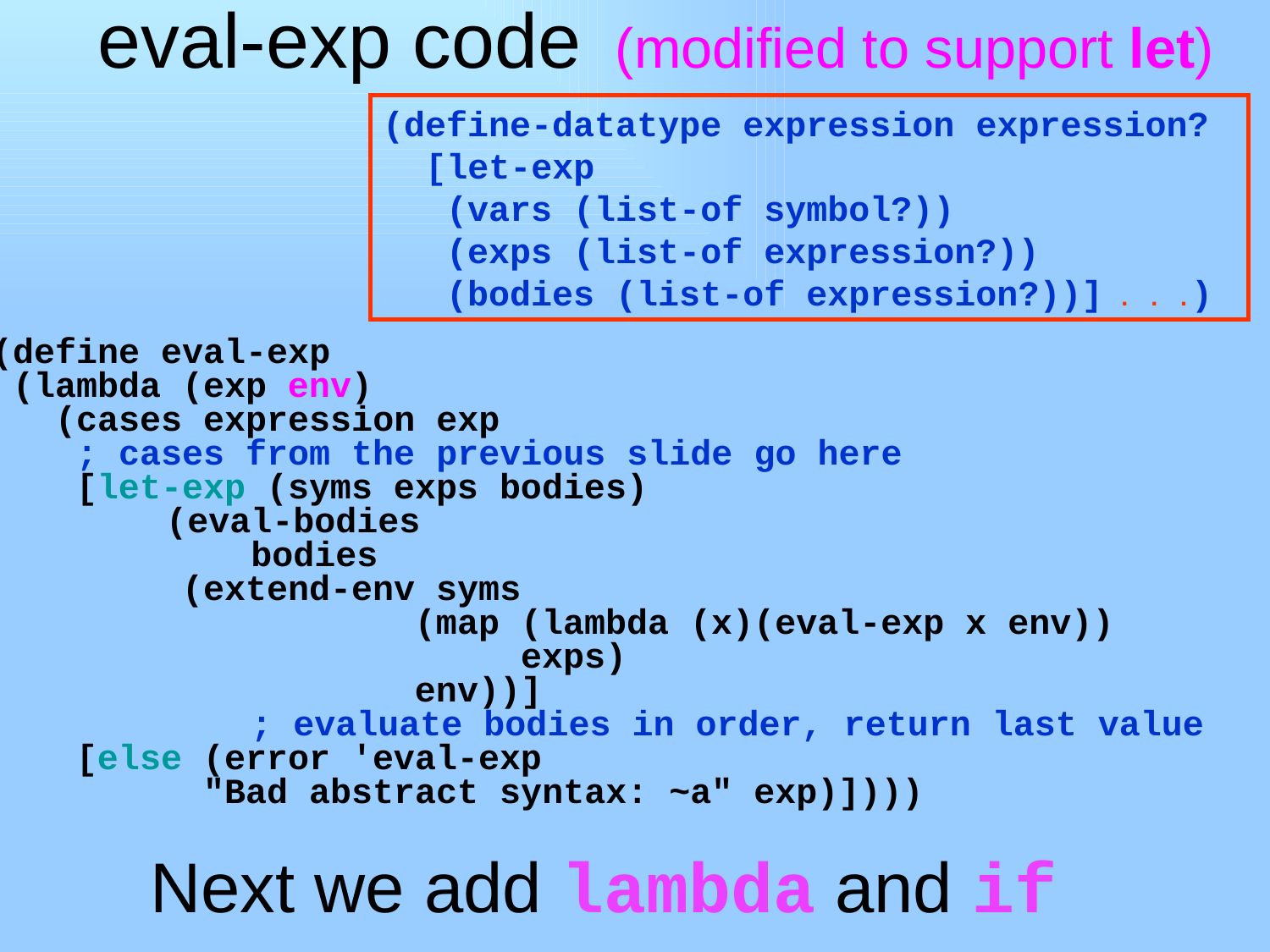

# eval-exp code  (modified to support let)
(define-datatype expression expression?
  [let-exp
   (vars (list-of symbol?))
   (exps (list-of expression?))
   (bodies (list-of expression?))] . . .)

(define eval-exp
 (lambda (exp env)
   (cases expression exp
    ; cases from the previous slide go here
    [let-exp (syms exps bodies)
 		(eval-bodies
		    bodies
         (extend-env syms
                    (map (lambda (x)(eval-exp x env))
                         exps)
                    env))]
          ; evaluate bodies in order, return last value
    [else (error 'eval-exp
          "Bad abstract syntax: ~a" exp)])))
Next we add lambda and if